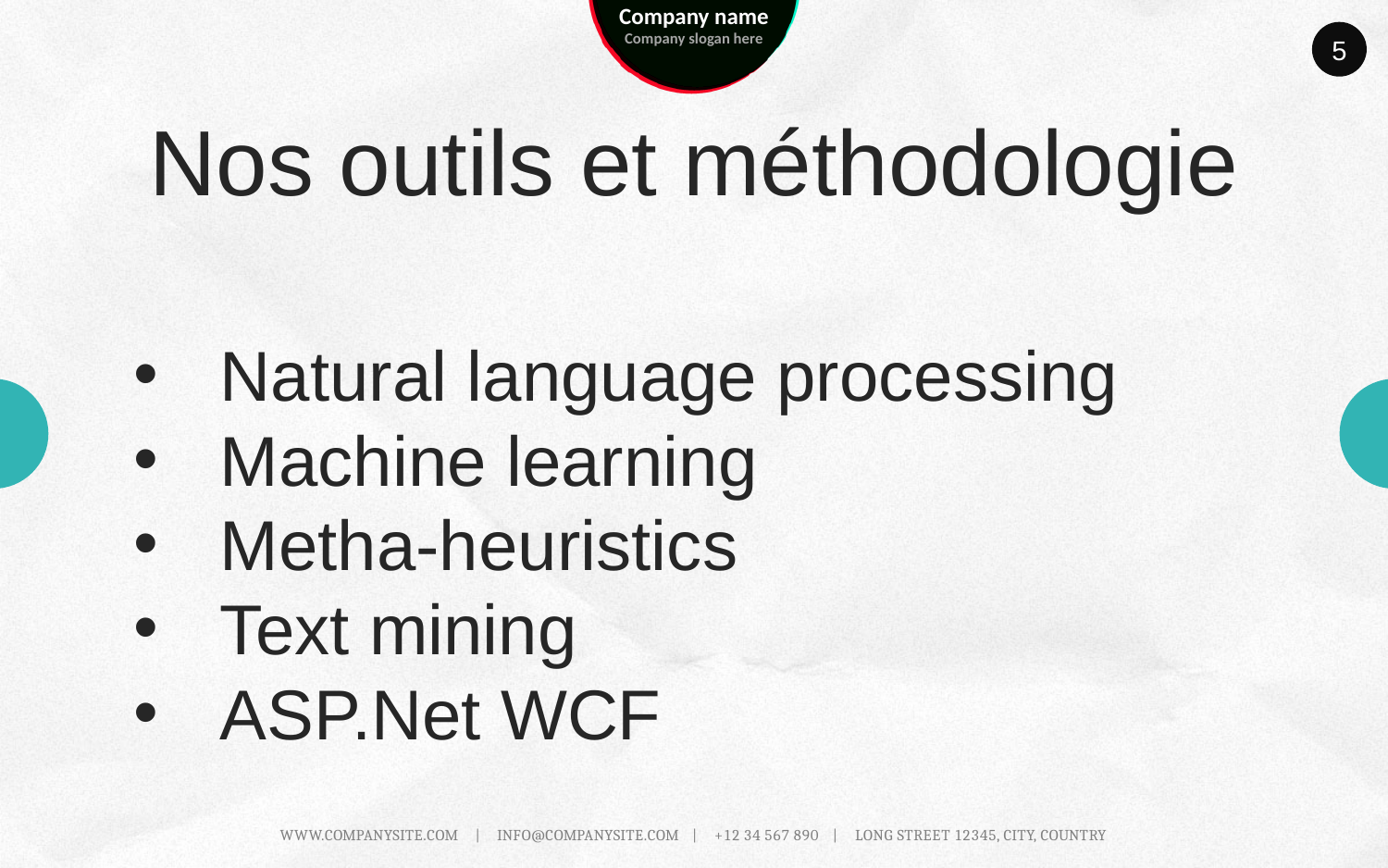

5
# Nos outils et méthodologie

Natural language processing
Machine learning
Metha-heuristics
Text mining
ASP.Net WCF
WWW.COMPANYSITE.COM     |     INFO@COMPANYSITE.COM    |     +12 34 567 890    |     LONG STREET 12345, CITY, COUNTRY